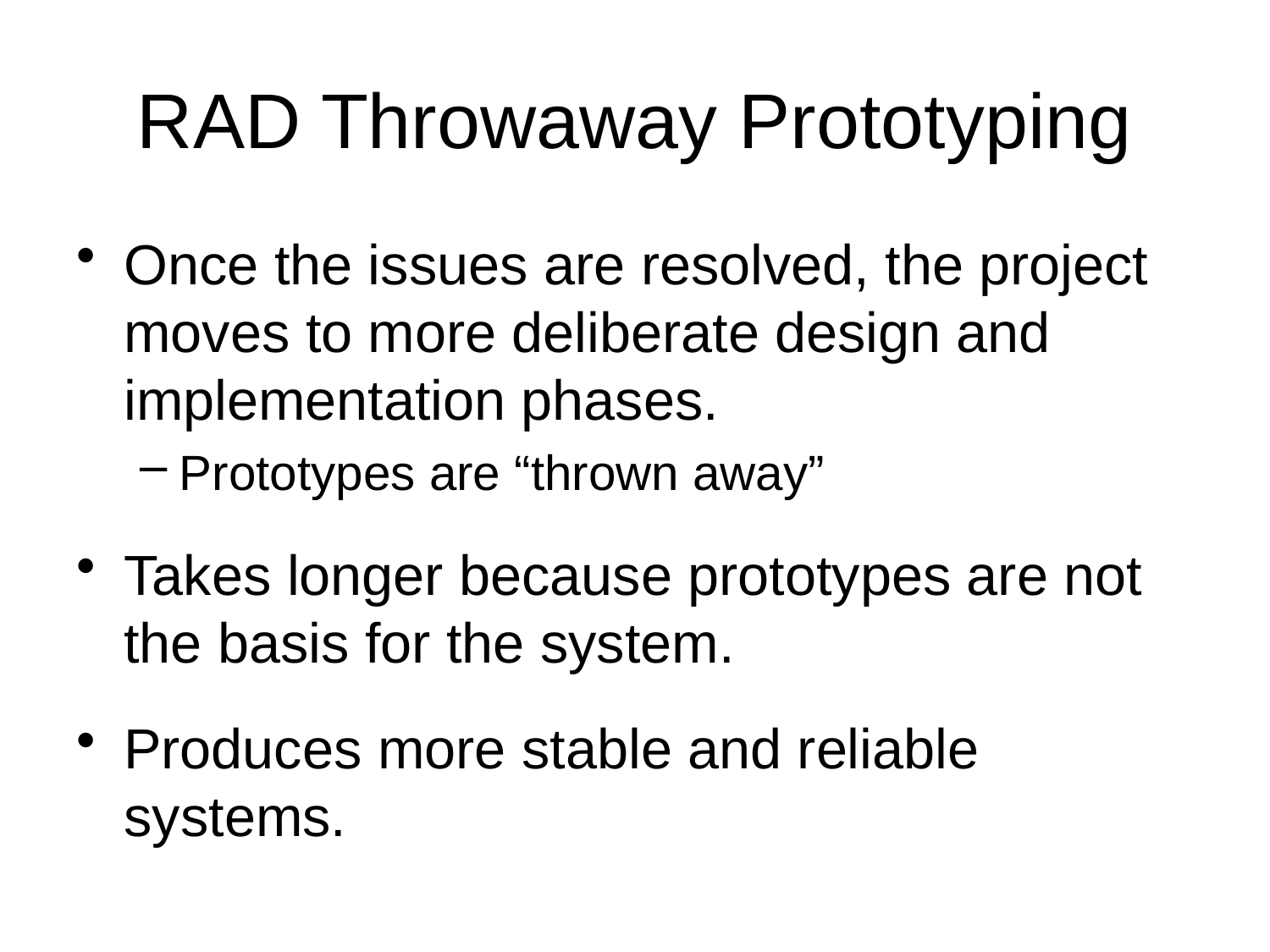

# RAD Throwaway Prototyping
Once the issues are resolved, the project moves to more deliberate design and implementation phases.
Prototypes are “thrown away”

Takes longer because prototypes are not the basis for the system.

Produces more stable and reliable systems.